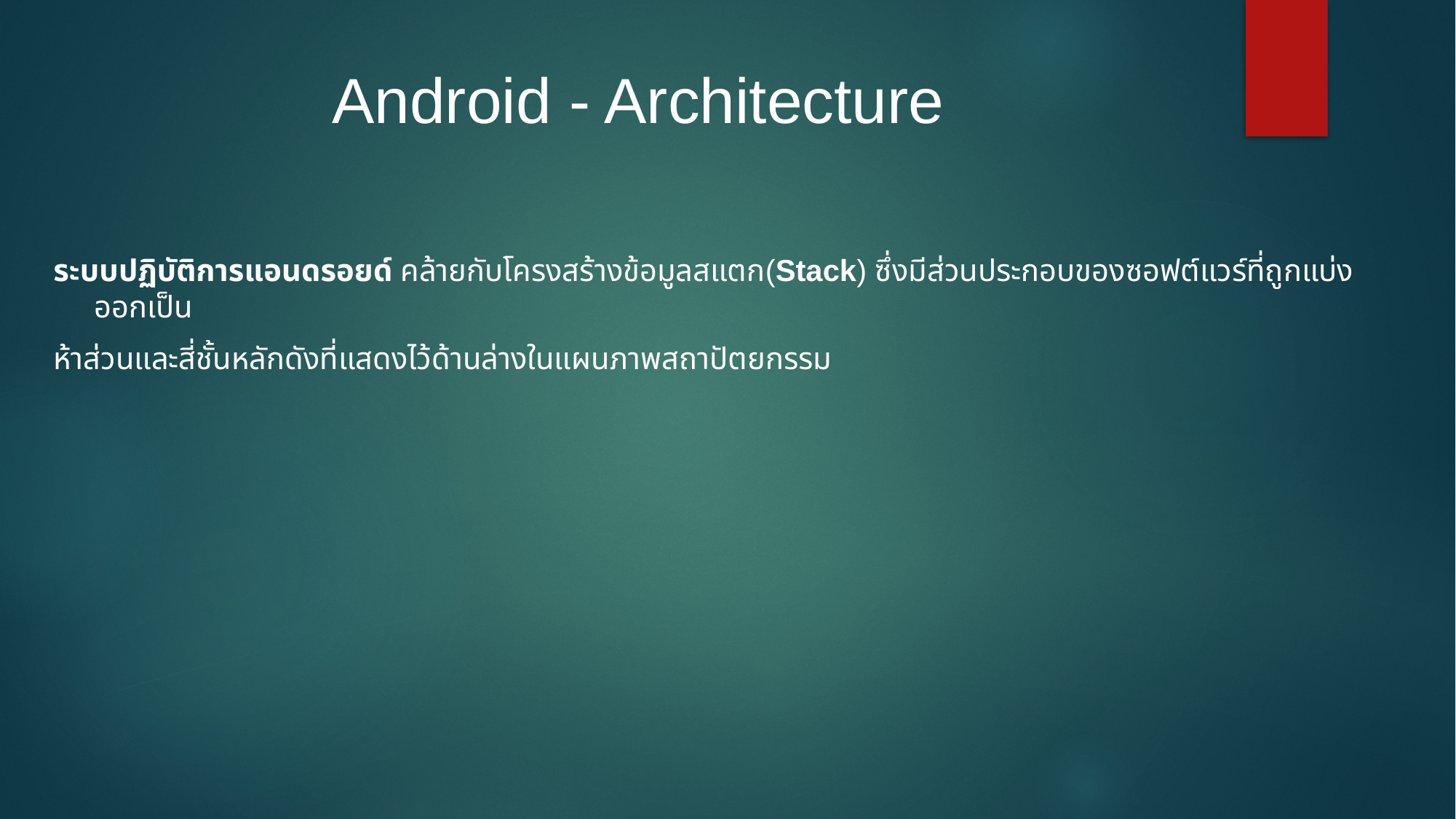

# Android - Architecture

ระบบปฏิบัติการแอนดรอยด์ คล้ายกับโครงสร้างข้อมูลสแตก(Stack) ซึ่งมีส่วนประกอบของซอฟต์แวร์ที่ถูกแบ่งออกเป็น
ห้าส่วนและสี่ชั้นหลักดังที่แสดงไว้ด้านล่างในแผนภาพสถาปัตยกรรม